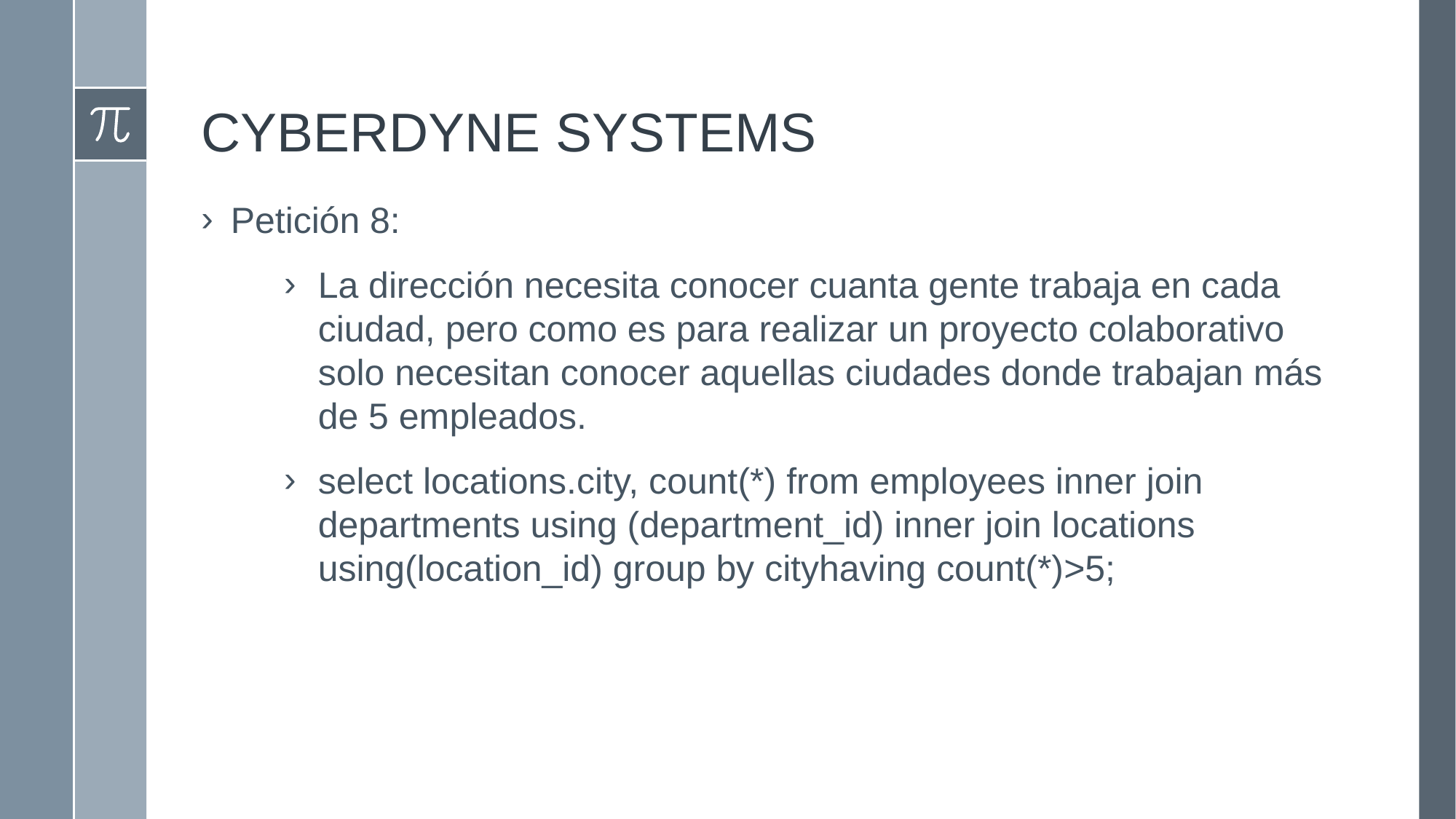

# CYBERDYNE SYSTEMS
Petición 8:
La dirección necesita conocer cuanta gente trabaja en cada ciudad, pero como es para realizar un proyecto colaborativo solo necesitan conocer aquellas ciudades donde trabajan más de 5 empleados.
select locations.city, count(*) from employees inner join departments using (department_id) inner join locations using(location_id) group by cityhaving count(*)>5;